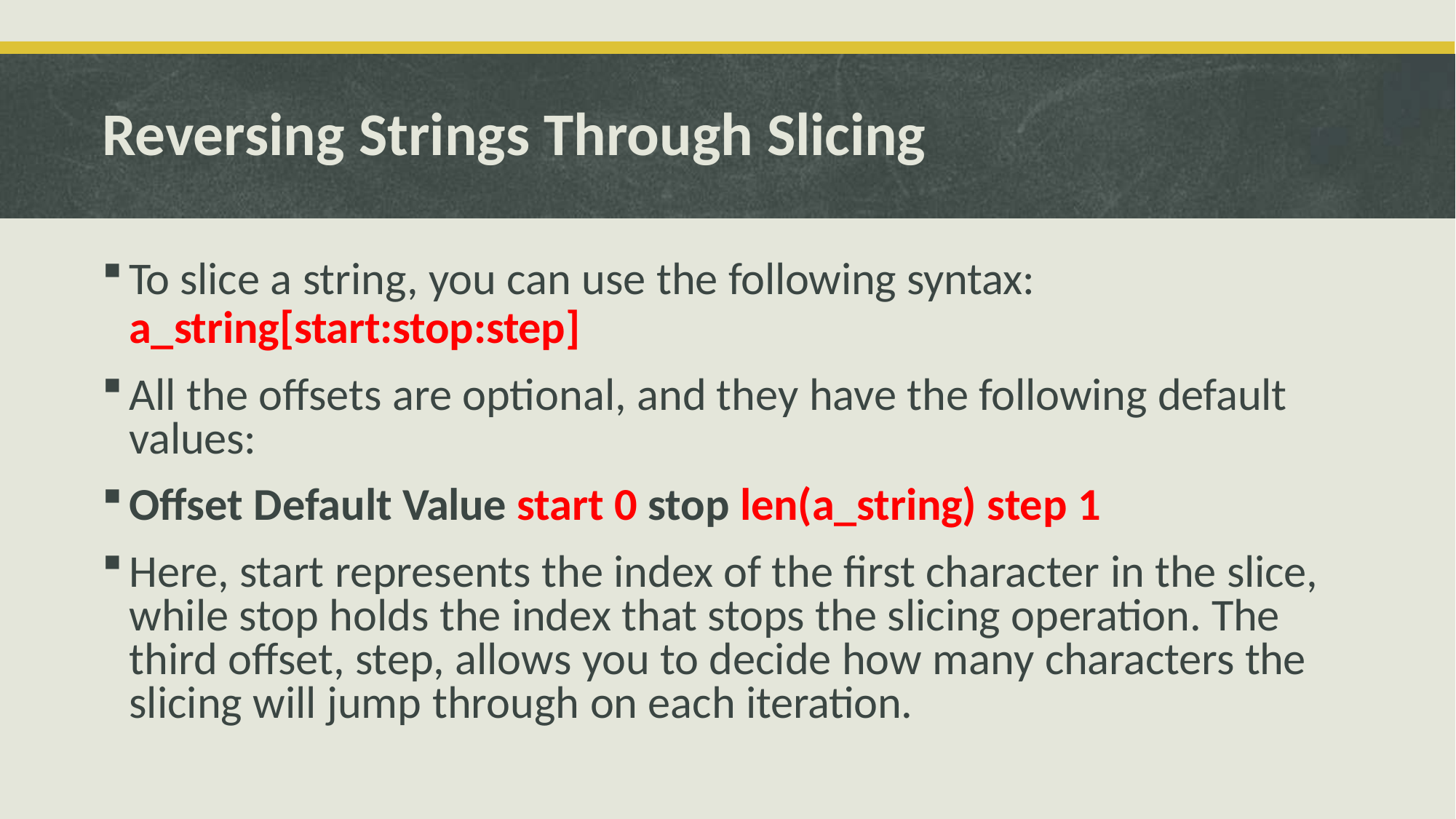

# Reversing Strings Through Slicing
To slice a string, you can use the following syntax:
a_string[start:stop:step]
All the offsets are optional, and they have the following default values:
Offset Default Value start 0 stop len(a_string) step 1
Here, start represents the index of the first character in the slice, while stop holds the index that stops the slicing operation. The third offset, step, allows you to decide how many characters the slicing will jump through on each iteration.